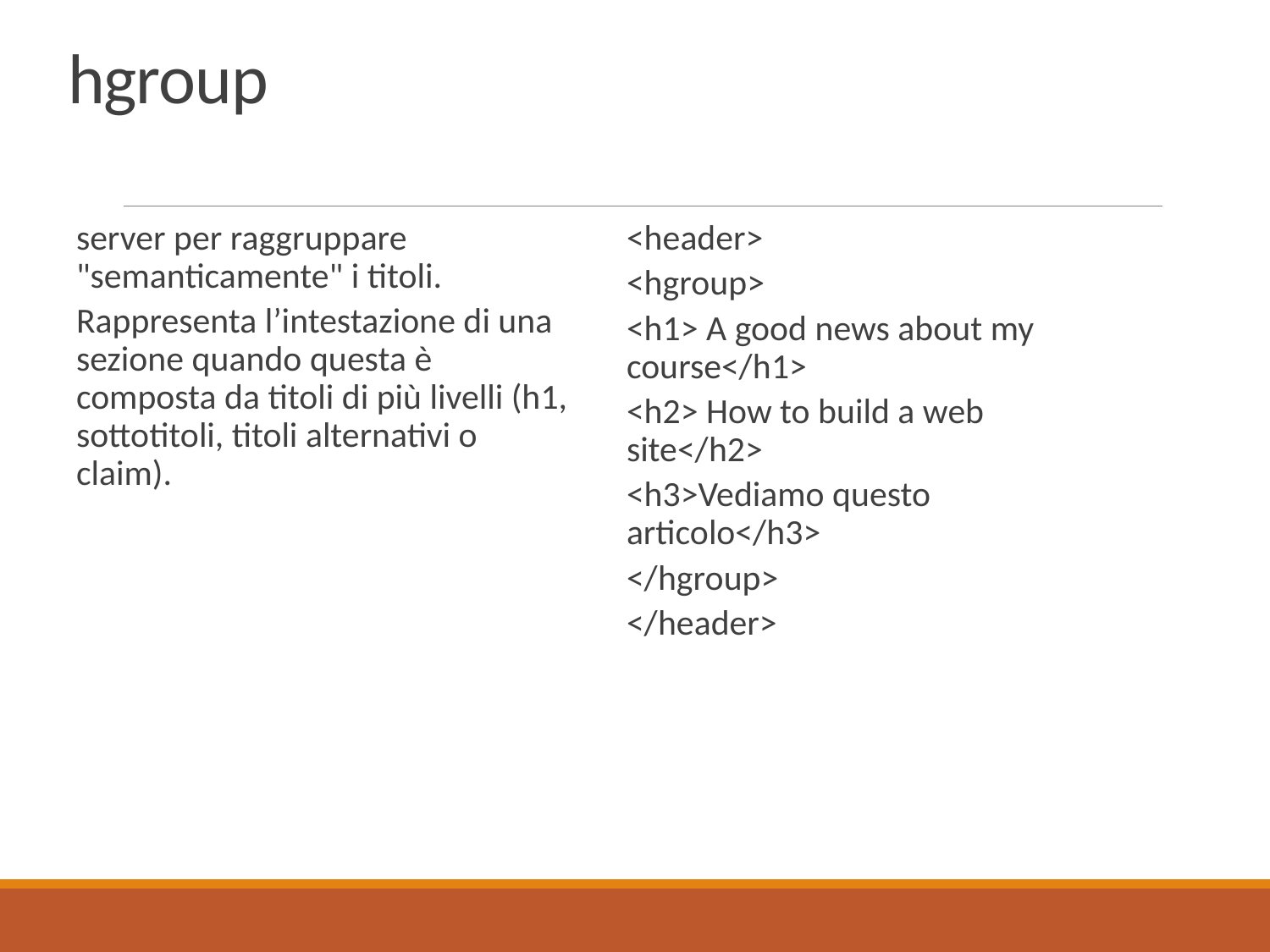

# hgroup
server per raggruppare "semanticamente" i titoli.
Rappresenta l’intestazione di una sezione quando questa è composta da titoli di più livelli (h1, sottotitoli, titoli alternativi o claim).
<header>
<hgroup>
<h1> A good news about my course</h1>
<h2> How to build a web site</h2>
<h3>Vediamo questo articolo</h3>
</hgroup>
</header>